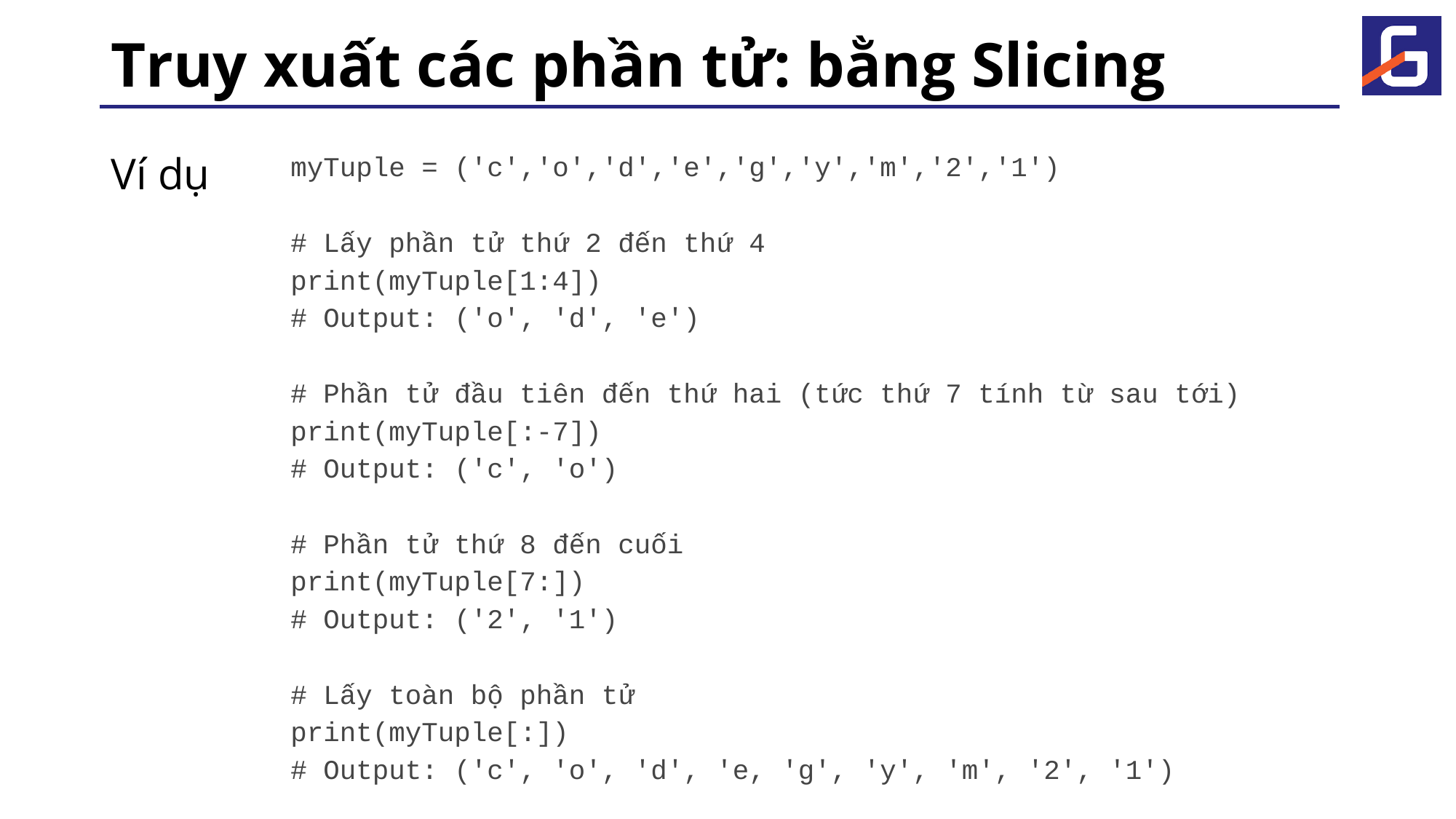

# Truy xuất các phần tử: bằng Slicing
Ví dụ
myTuple = ('c','o','d','e','g','y','m','2','1')

# Lấy phần tử thứ 2 đến thứ 4
print(myTuple[1:4])
# Output: ('o', 'd', 'e')

# Phần tử đầu tiên đến thứ hai (tức thứ 7 tính từ sau tới)
print(myTuple[:-7])
# Output: ('c', 'o')

# Phần tử thứ 8 đến cuối
print(myTuple[7:])
# Output: ('2', '1')

# Lấy toàn bộ phần tử
print(myTuple[:])
# Output: ('c', 'o', 'd', 'e, 'g', 'y', 'm', '2', '1')